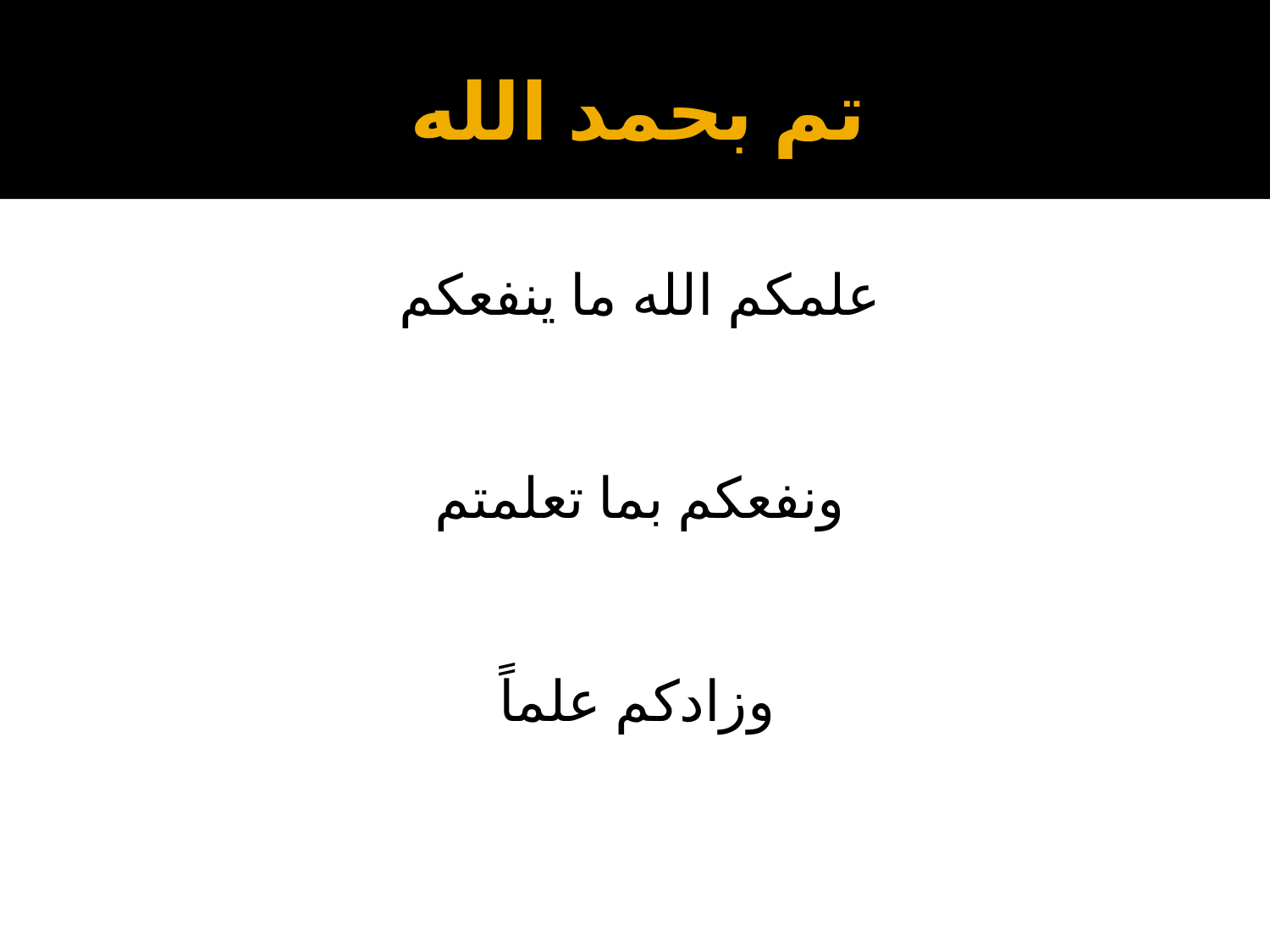

# تم بحمد الله
علمكم الله ما ينفعكم

ونفعكم بما تعلمتم

وزادكم علماً